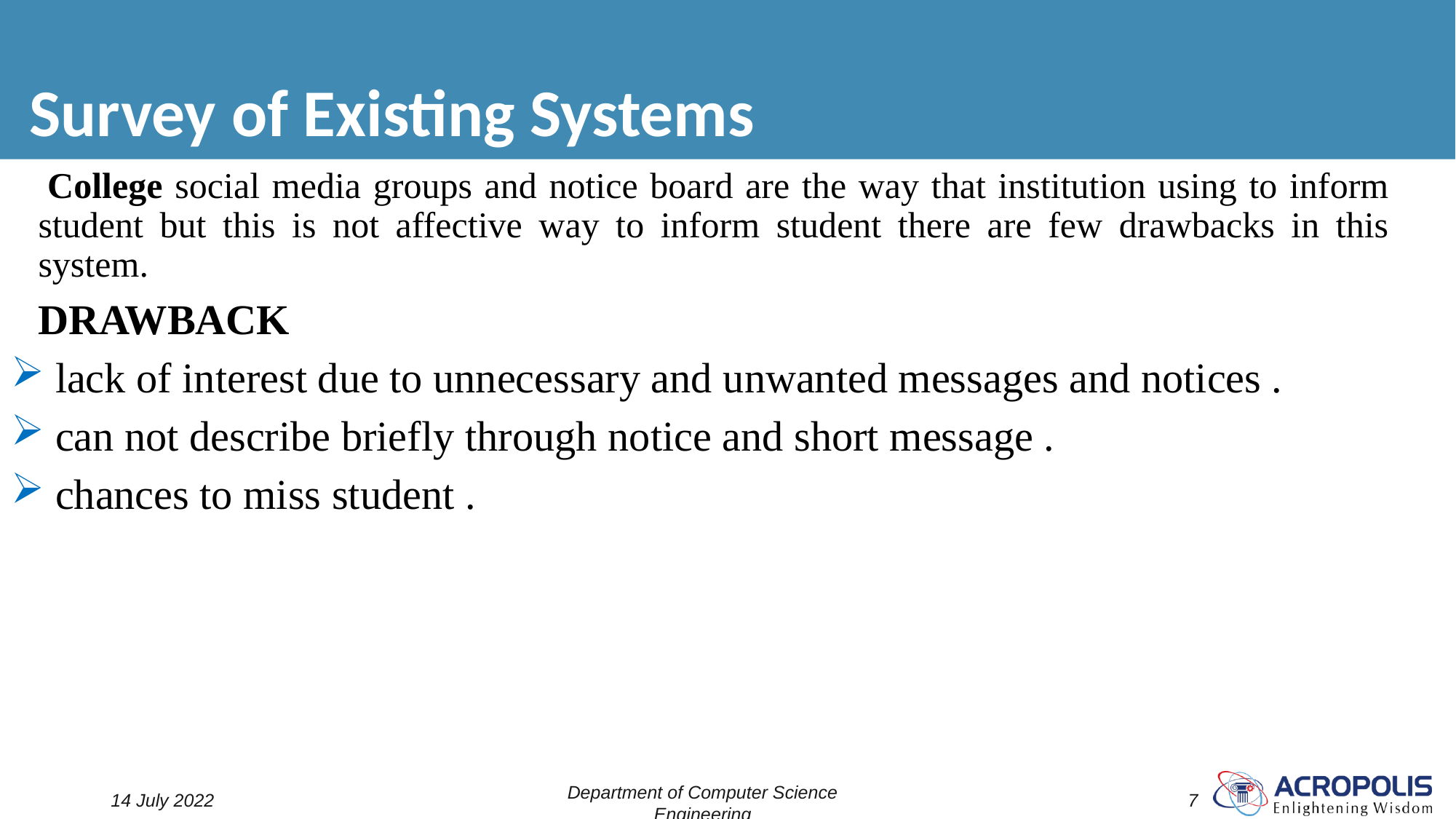

# Survey of Existing Systems
   College social media groups and notice board are the way that institution using to inform student but this is not affective way to inform student there are few drawbacks in this system.
   DRAWBACK
 lack of interest due to unnecessary and unwanted messages and notices .
 can not describe briefly through notice and short message .
 chances to miss student .

14 July 2022
7
Department of Computer Science Engineering